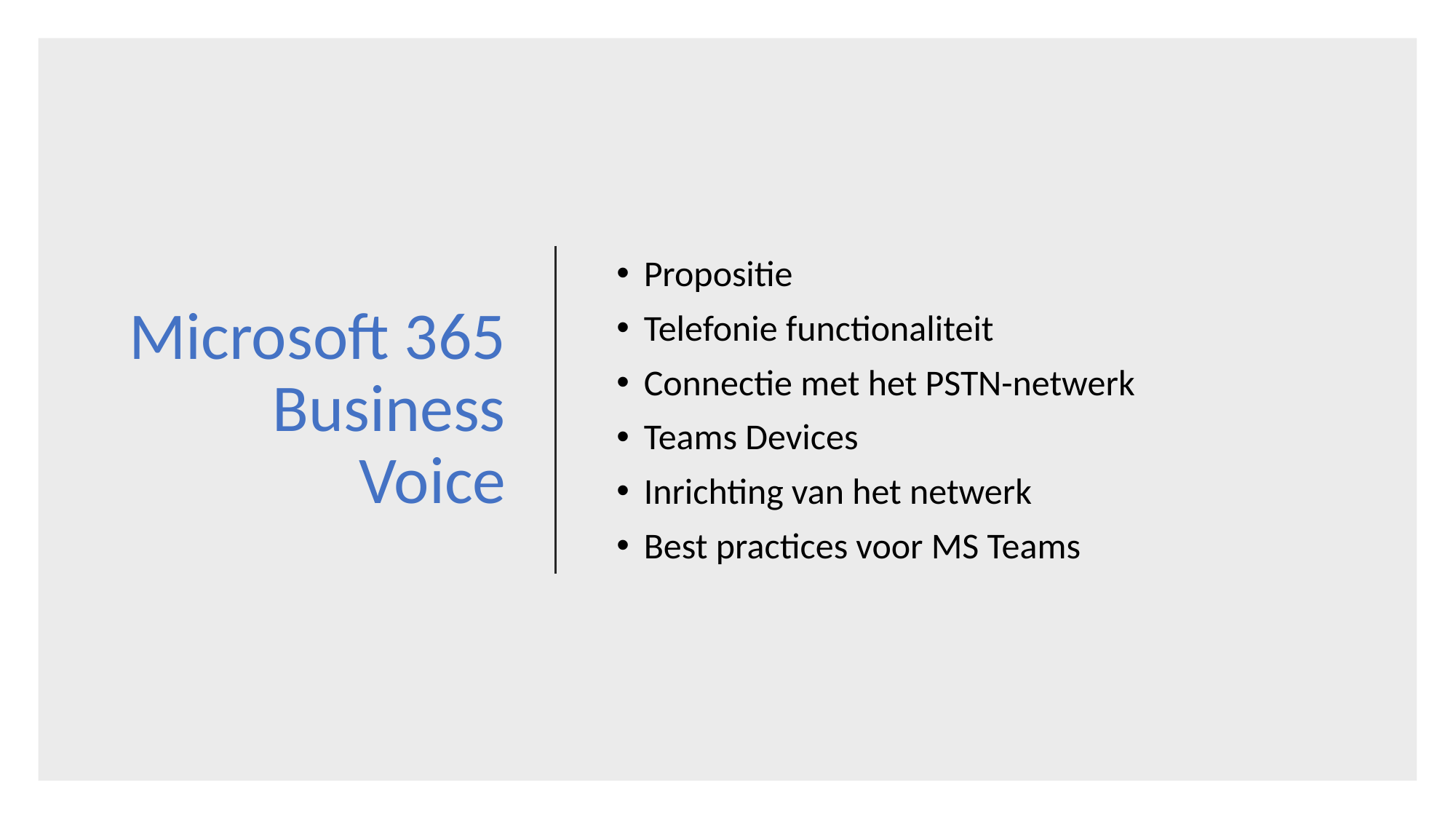

# Microsoft 365 Business Voice
Propositie
Telefonie functionaliteit
Connectie met het PSTN-netwerk
Teams Devices
Inrichting van het netwerk
Best practices voor MS Teams